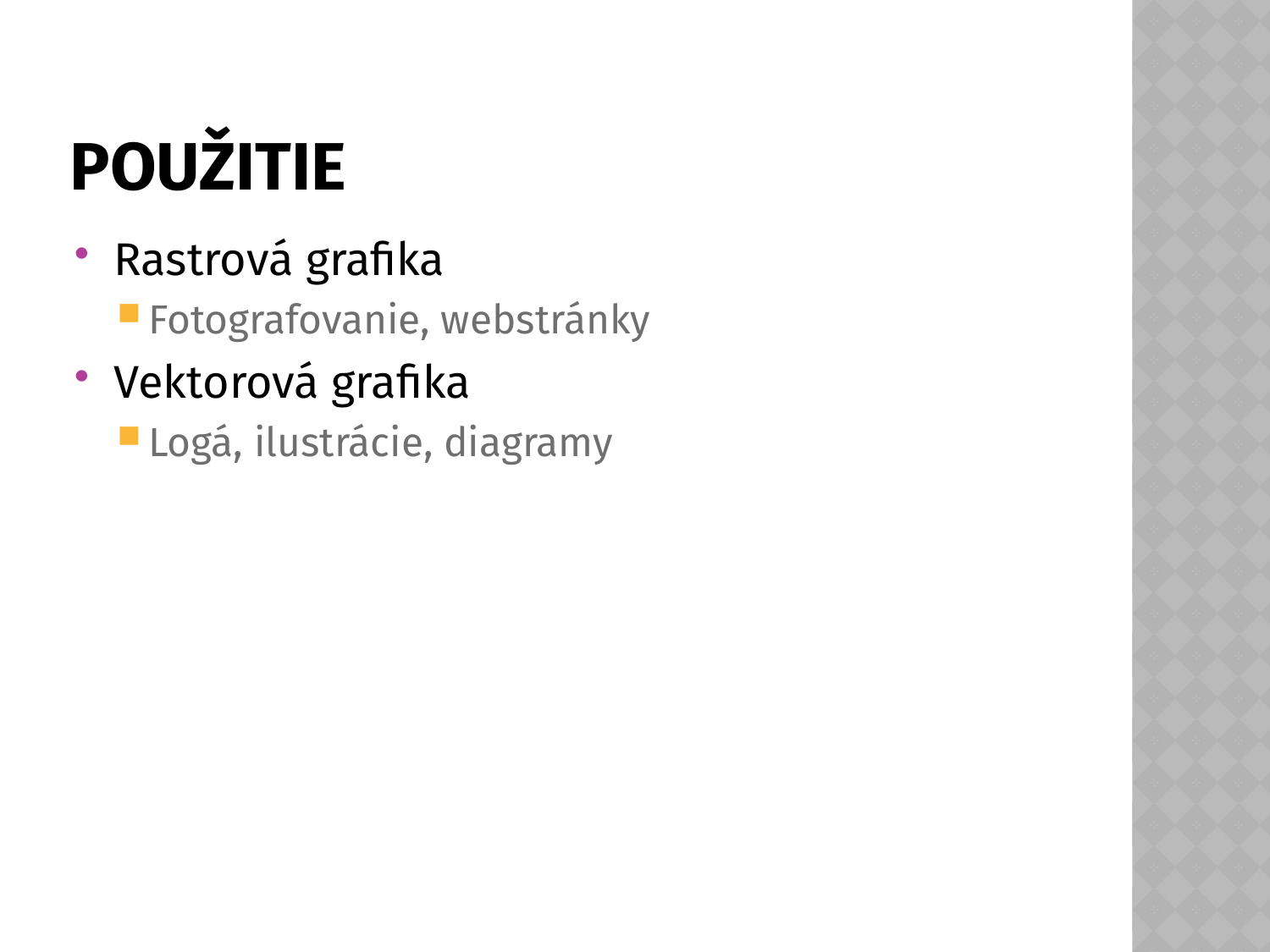

# Použitie
Rastrová grafika
Fotografovanie, webstránky
Vektorová grafika
Logá, ilustrácie, diagramy